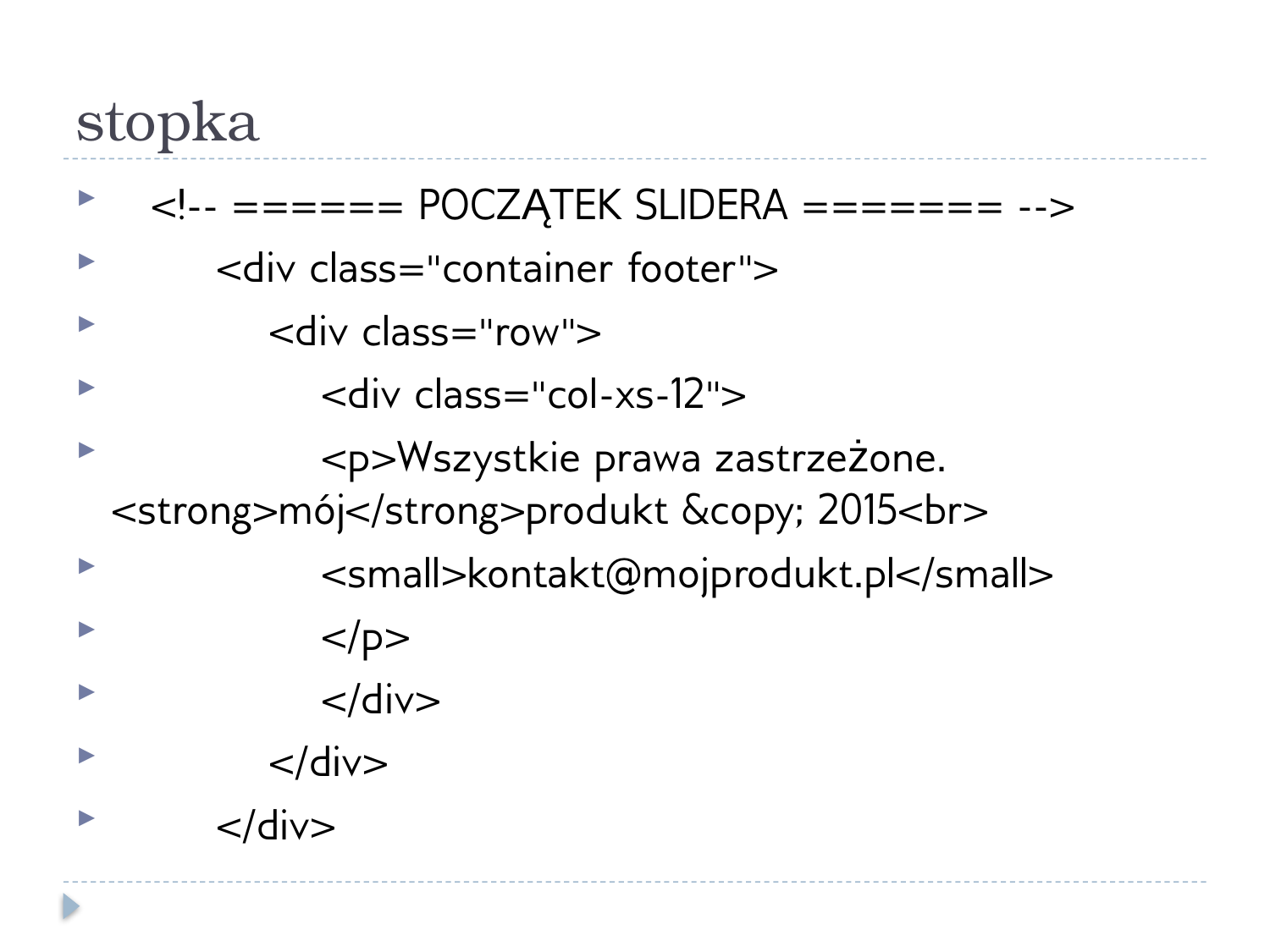

# stopka
   <!-- ====== POCZĄTEK SLIDERA ======= -->
        <div class="container footer">
            <div class="row">
                <div class="col-xs-12">
                <p>Wszystkie prawa zastrzeżone. <strong>mój</strong>produkt &copy; 2015<br>
                <small>kontakt@mojprodukt.pl</small>
                </p>
                </div>
            </div>
        </div>